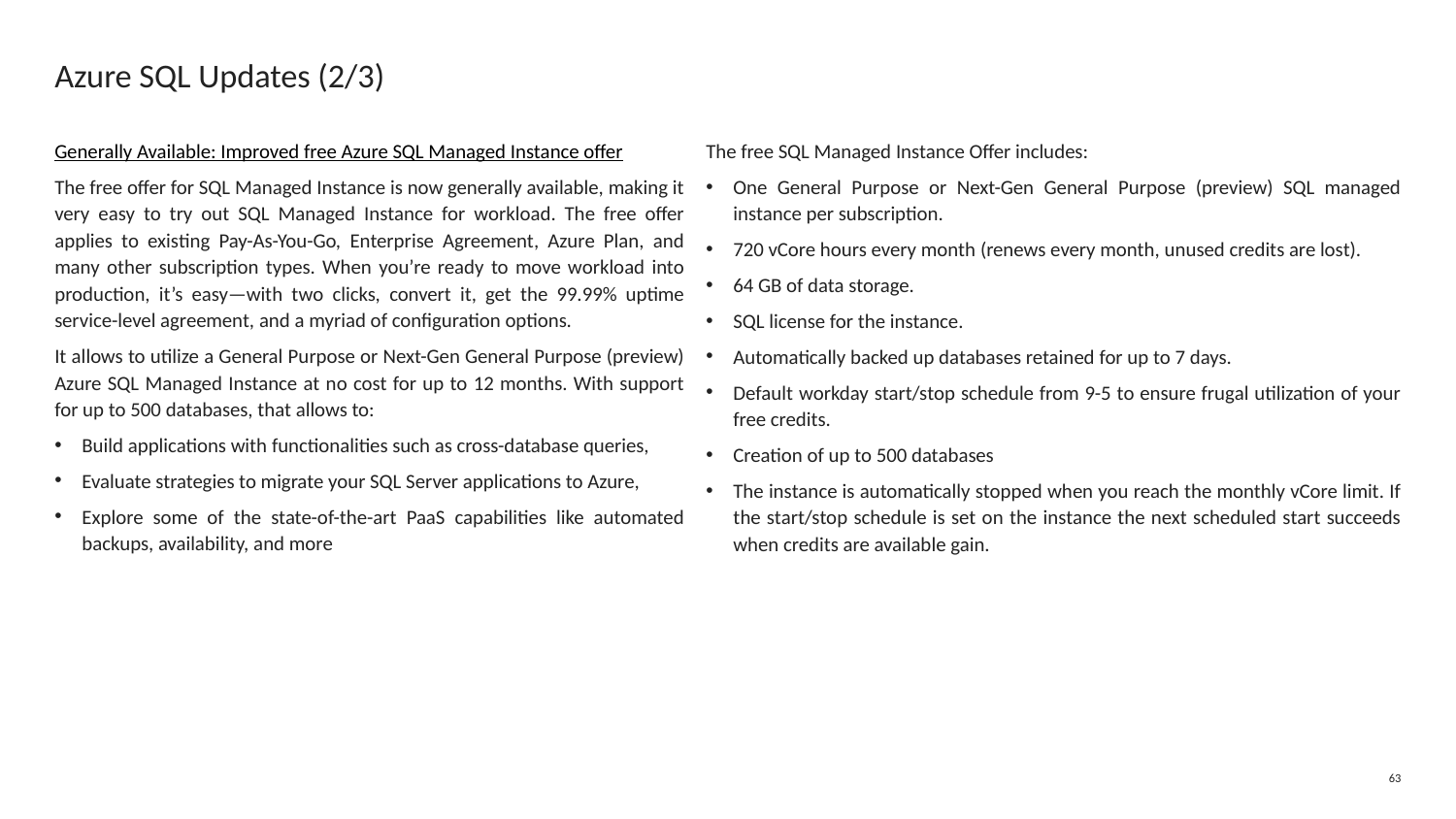

# Azure SQL Updates (2/3)
Generally Available: Improved free Azure SQL Managed Instance offer
The free offer for SQL Managed Instance is now generally available, making it very easy to try out SQL Managed Instance for workload. The free offer applies to existing Pay-As-You-Go, Enterprise Agreement, Azure Plan, and many other subscription types. When you’re ready to move workload into production, it’s easy—with two clicks, convert it, get the 99.99% uptime service-level agreement, and a myriad of configuration options.
It allows to utilize a General Purpose or Next-Gen General Purpose (preview) Azure SQL Managed Instance at no cost for up to 12 months. With support for up to 500 databases, that allows to:
Build applications with functionalities such as cross-database queries,
Evaluate strategies to migrate your SQL Server applications to Azure,
Explore some of the state-of-the-art PaaS capabilities like automated backups, availability, and more

The free SQL Managed Instance Offer includes:
One General Purpose or Next-Gen General Purpose (preview) SQL managed instance per subscription.
720 vCore hours every month (renews every month, unused credits are lost).
64 GB of data storage.
SQL license for the instance.
Automatically backed up databases retained for up to 7 days.
Default workday start/stop schedule from 9-5 to ensure frugal utilization of your free credits.
Creation of up to 500 databases
The instance is automatically stopped when you reach the monthly vCore limit. If the start/stop schedule is set on the instance the next scheduled start succeeds when credits are available gain.